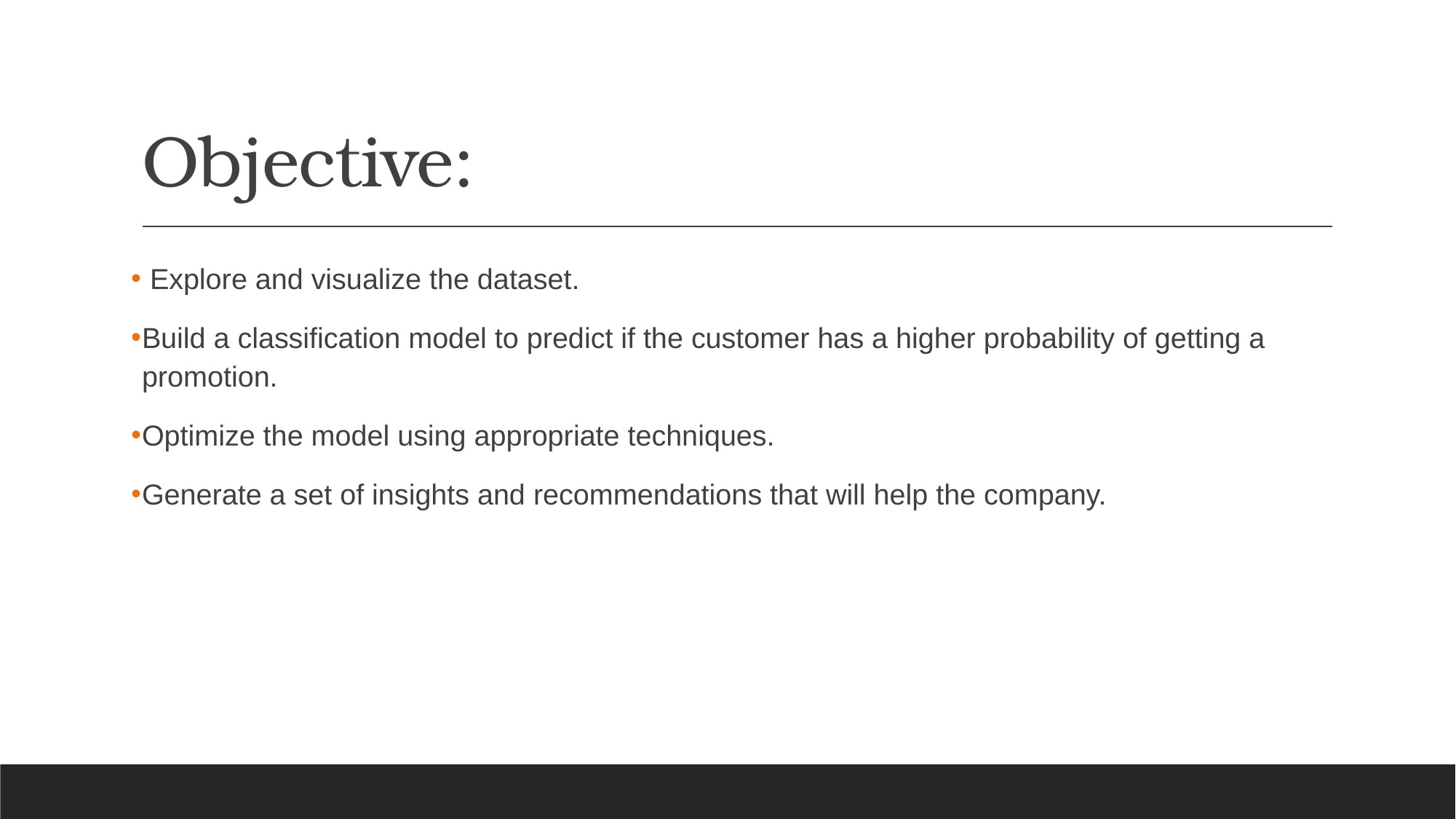

# Objective:
 Explore and visualize the dataset.
Build a classification model to predict if the customer has a higher probability of getting a promotion.
Optimize the model using appropriate techniques.
Generate a set of insights and recommendations that will help the company.